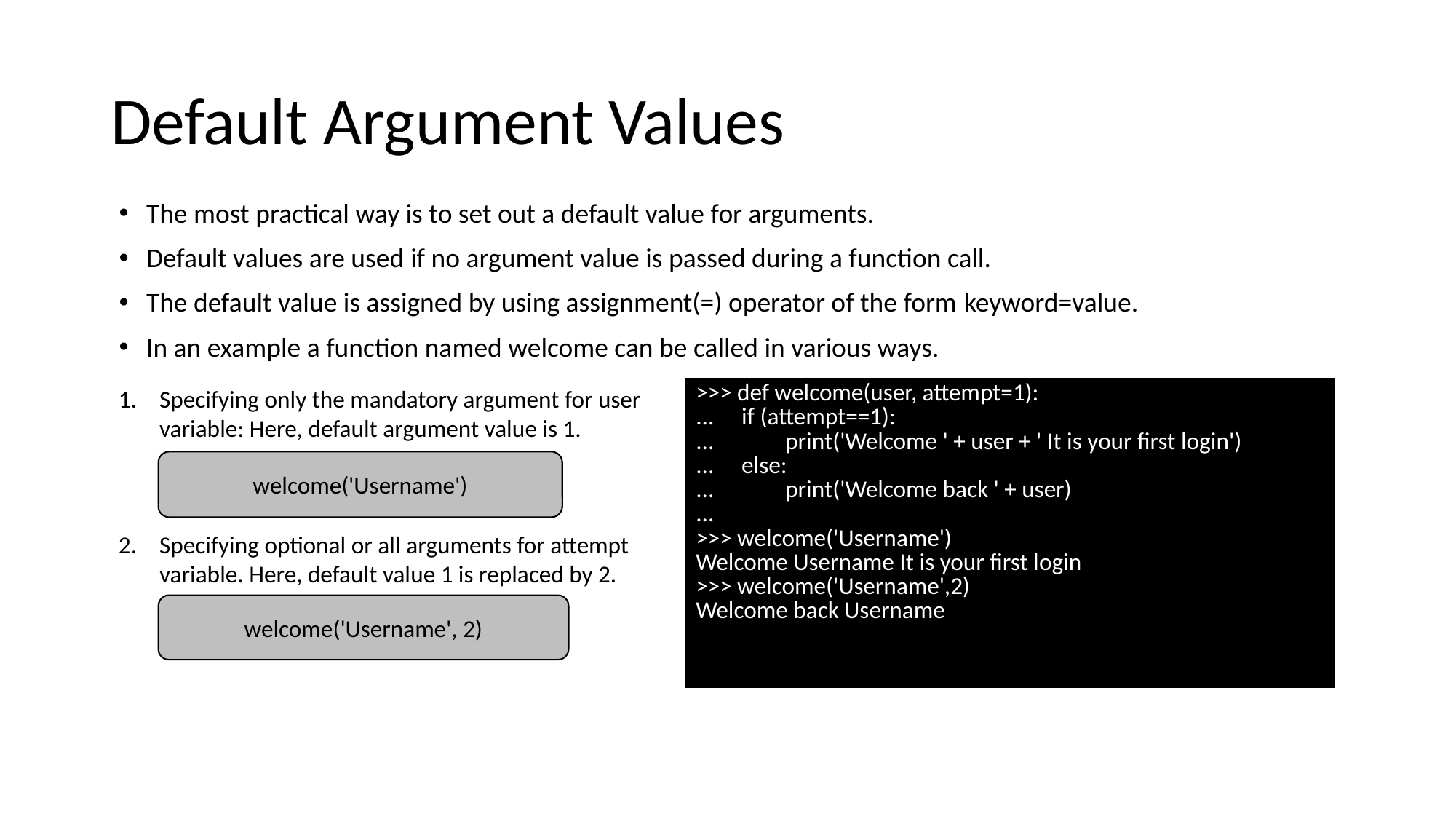

# Default Argument Values
The most practical way is to set out a default value for arguments.
Default values are used if no argument value is passed during a function call.
The default value is assigned by using assignment(=) operator of the form keyword=value.
In an example a function named welcome can be called in various ways.
| >>> def welcome(user, attempt=1): ...     if (attempt==1): ...             print('Welcome ' + user + ' It is your first login') ...     else: ...             print('Welcome back ' + user) ...  >>> welcome('Username') Welcome Username It is your first login >>> welcome('Username',2) Welcome back Username |
| --- |
Specifying only the mandatory argument for user variable: Here, default argument value is 1.

Specifying optional or all arguments for attempt variable. Here, default value 1 is replaced by 2.

welcome('Username')
welcome('Username', 2)